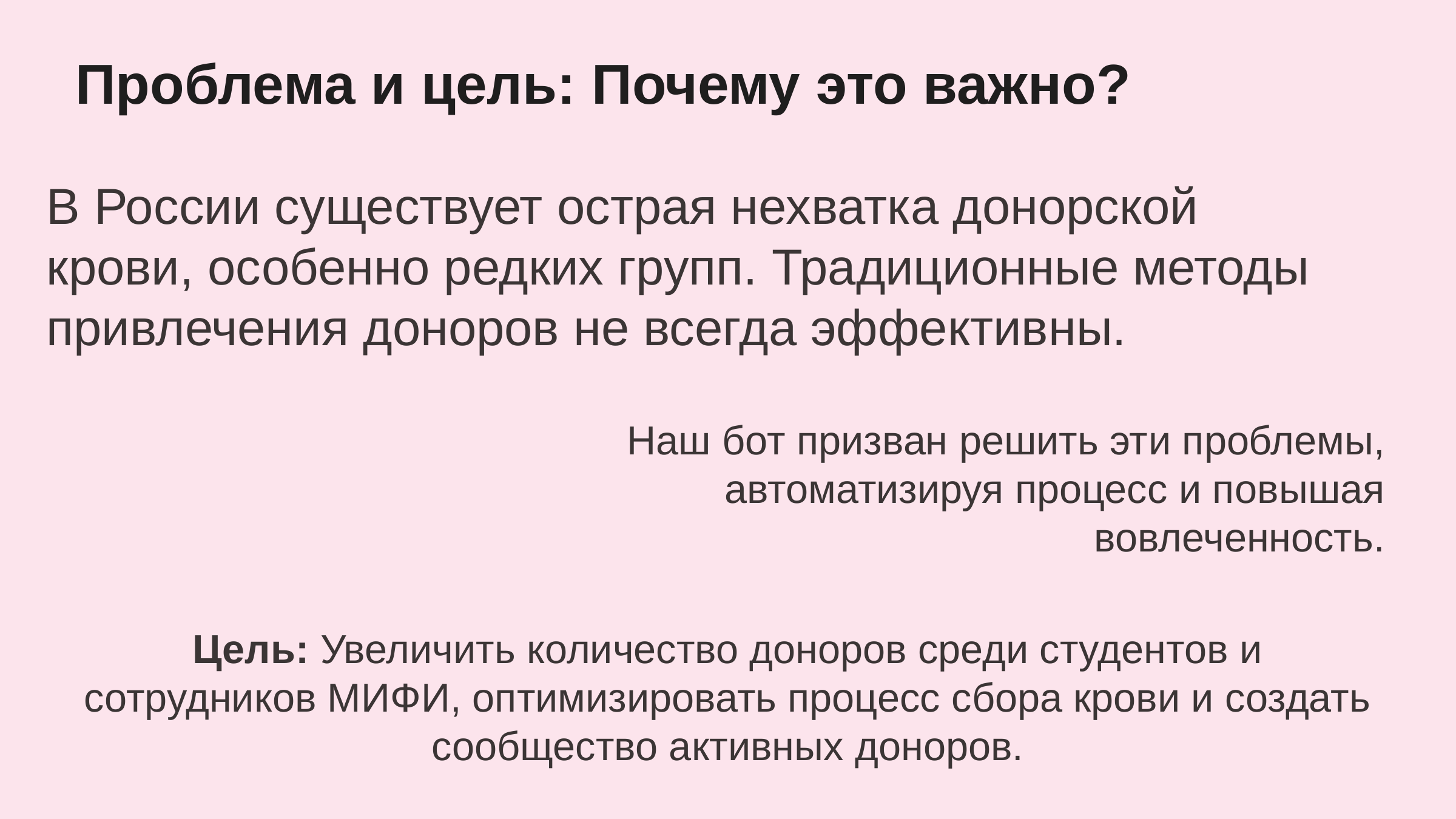

Проблема и цель: Почему это важно?
В России существует острая нехватка донорской крови, особенно редких групп. Традиционные методы привлечения доноров не всегда эффективны.​

Наш бот призван решить эти проблемы, автоматизируя процесс и повышая вовлеченность.​​
Цель: Увеличить количество доноров среди студентов и сотрудников МИФИ, оптимизировать процесс сбора крови и создать сообщество активных доноров.